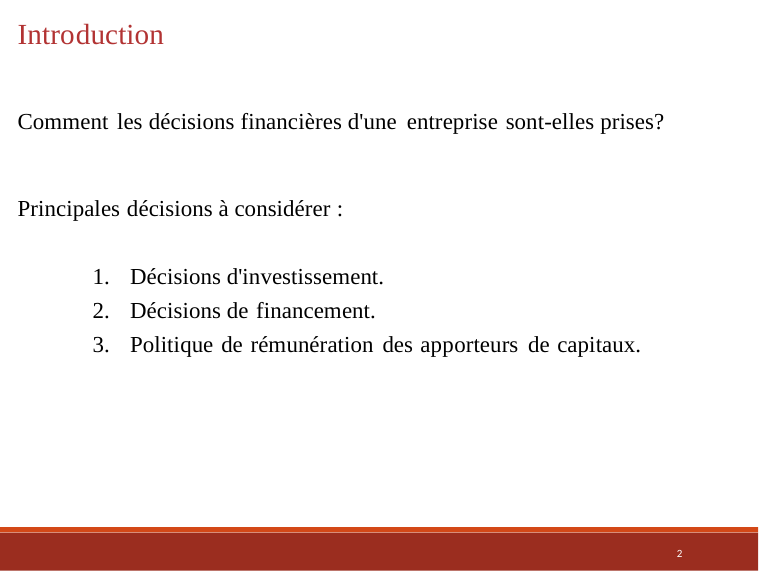

Introduction
Comment les décisions financières d'une entreprise sont-elles prises?

Principales décisions à considérer :

Décisions d'investissement.
Décisions de financement.
Politique de rémunération des apporteurs de capitaux.

2